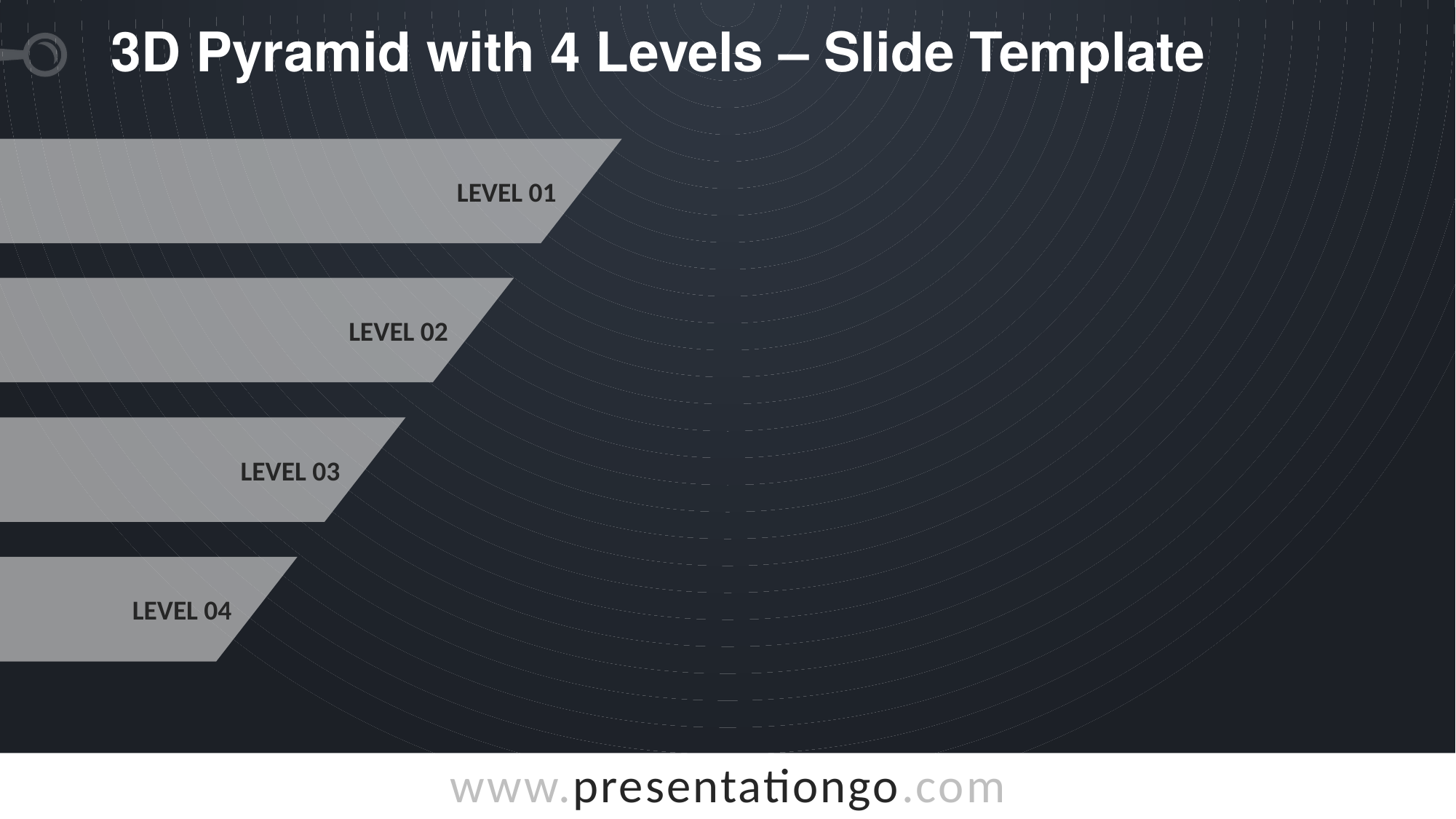

# 3D Pyramid with 4 Levels – Slide Template
Level 01
LEVEL 02
LEVEL 03
LEVEL 04

Very High			(0.5, 1)
High			(0.2, 0.5]
Moderate	(0.1,0.2]
Low	(0, 0.1]